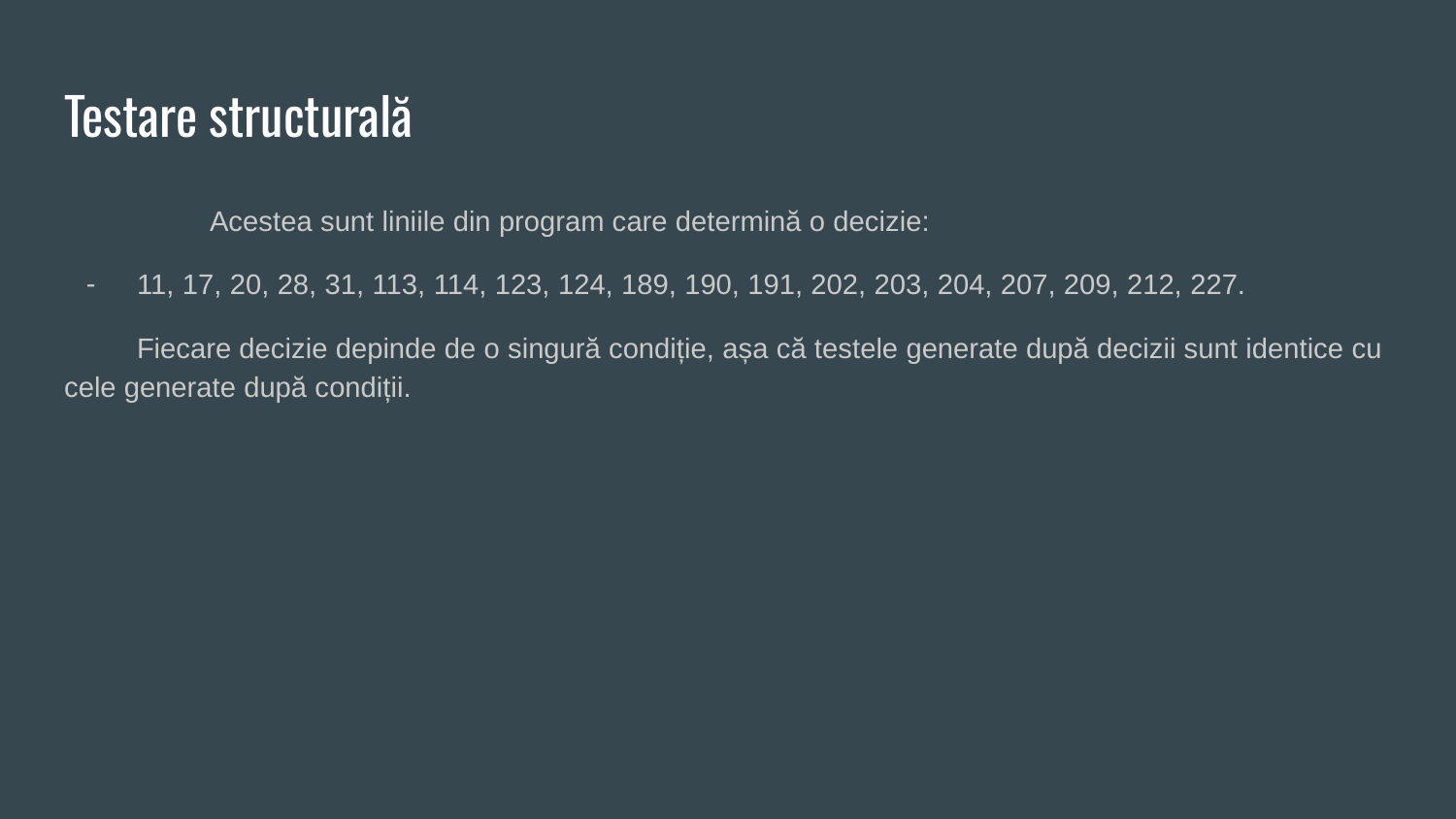

# Testare structurală
	Acestea sunt liniile din program care determină o decizie:
11, 17, 20, 28, 31, 113, 114, 123, 124, 189, 190, 191, 202, 203, 204, 207, 209, 212, 227.
Fiecare decizie depinde de o singură condiție, așa că testele generate după decizii sunt identice cu cele generate după condiții.